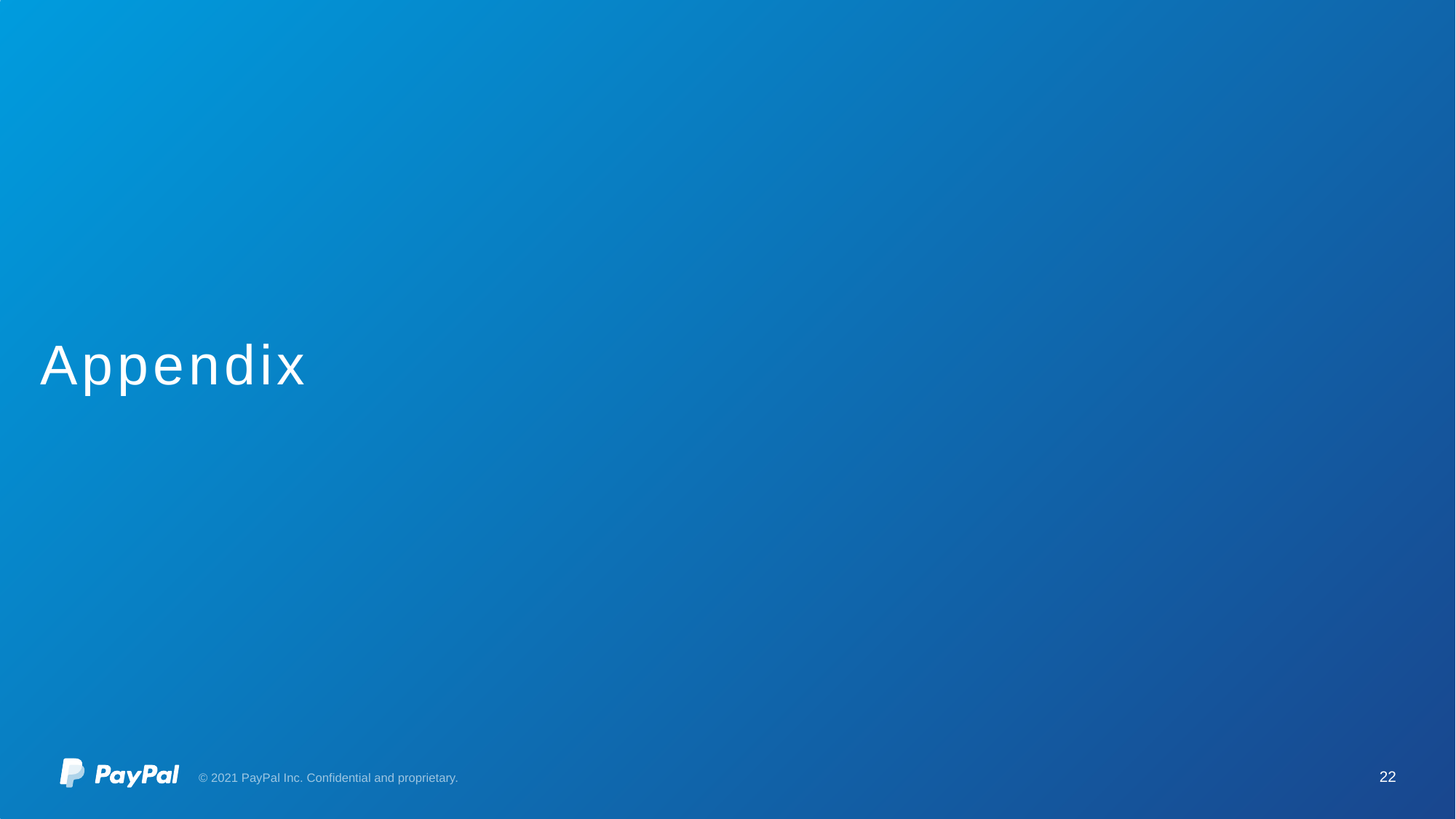

# Appendix
© 2021 PayPal Inc. Confidential and proprietary.
22